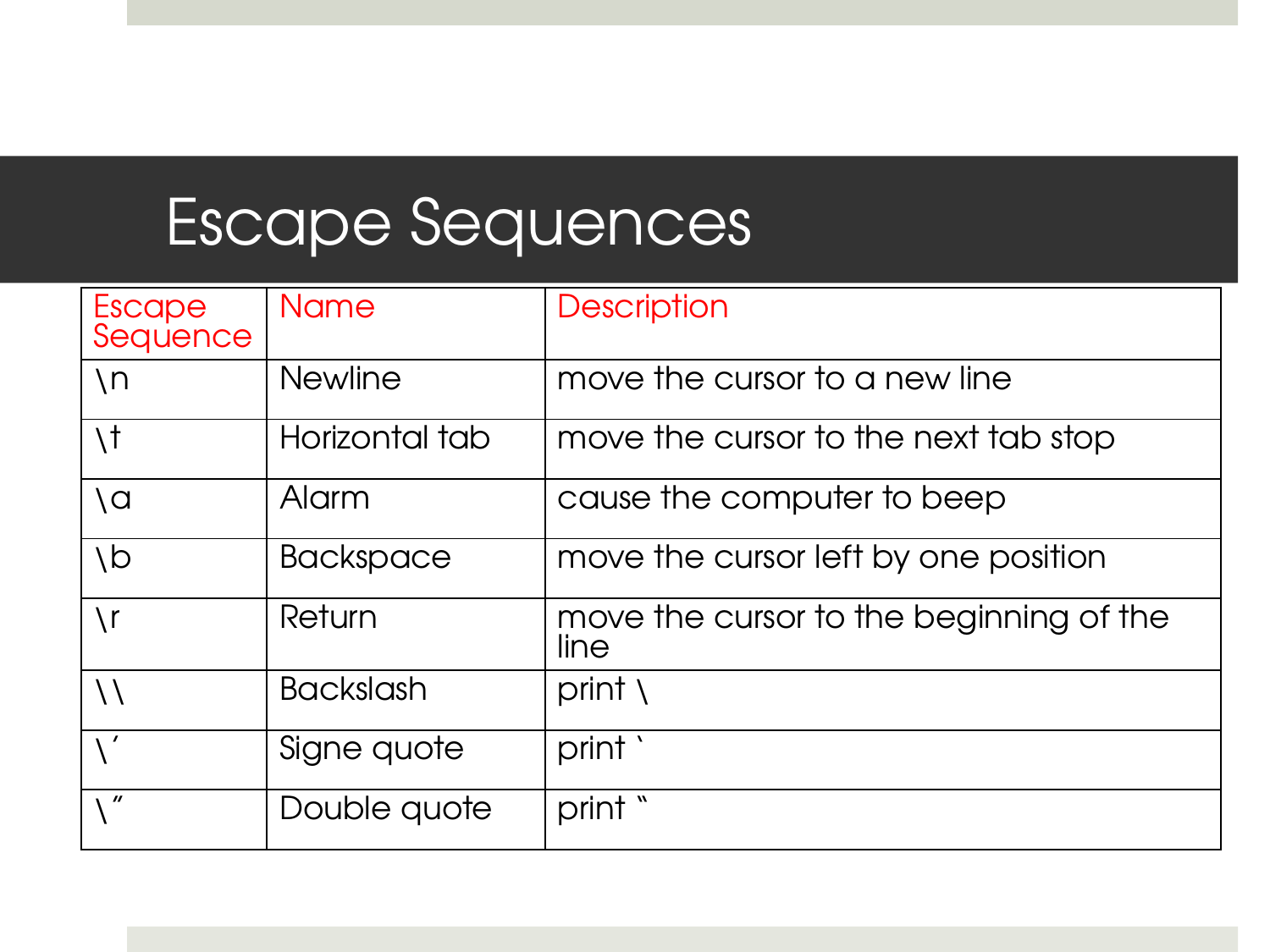

# Escape Sequences
| Escape Sequence | Name | Description |
| --- | --- | --- |
| \n | Newline | move the cursor to a new line |
| \t | Horizontal tab | move the cursor to the next tab stop |
| \a | Alarm | cause the computer to beep |
| \b | Backspace | move the cursor left by one position |
| \r | Return | move the cursor to the beginning of the line |
| \\ | Backslash | print \ |
| \’ | Signe quote | print ‘ |
| \” | Double quote | print “ |